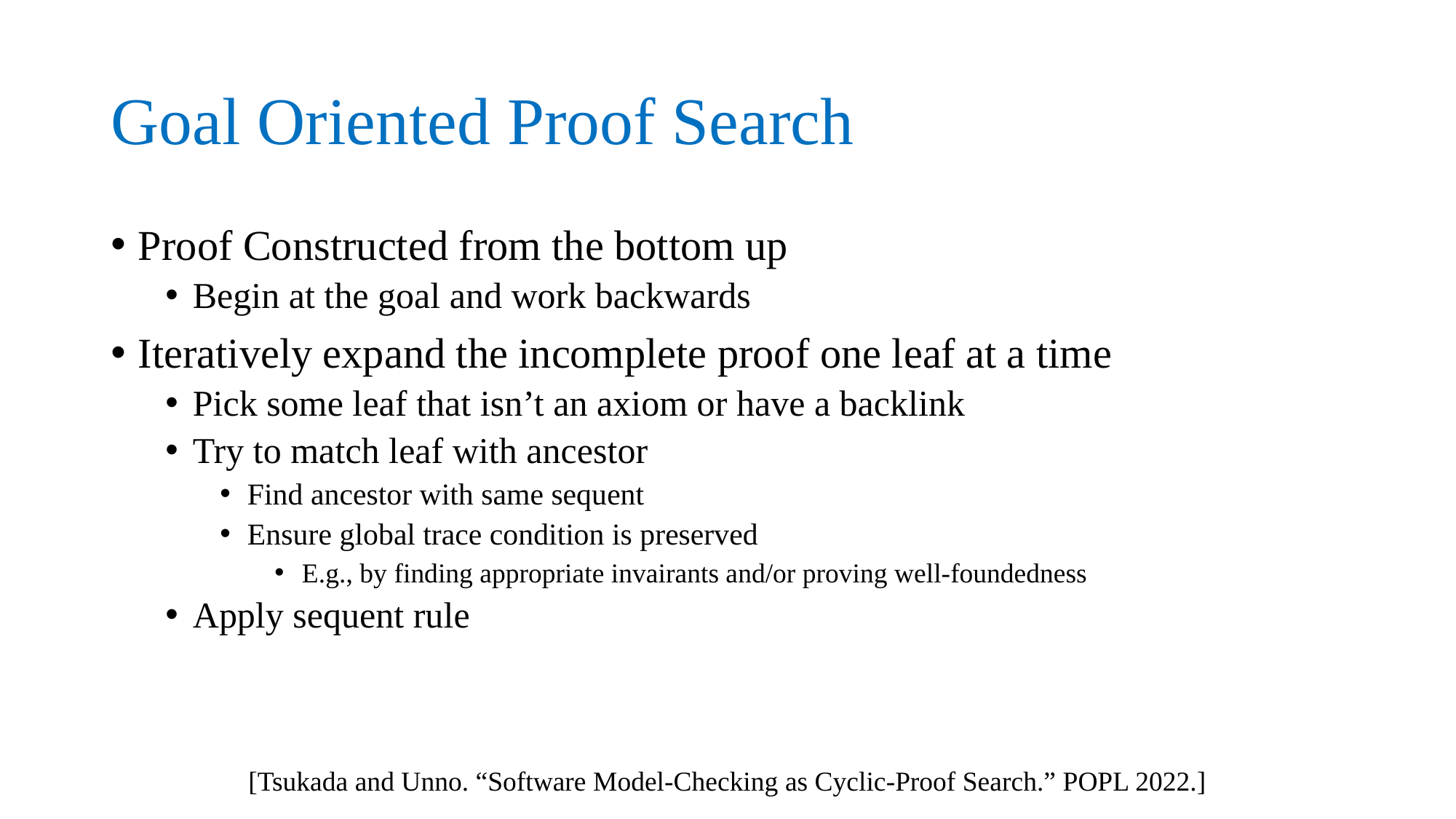

# Goal Oriented Proof Search
Proof Constructed from the bottom up
Begin at the goal and work backwards
Iteratively expand the incomplete proof one leaf at a time
Pick some leaf that isn’t an axiom or have a backlink
Try to match leaf with ancestor
Find ancestor with same sequent
Ensure global trace condition is preserved
E.g., by finding appropriate invairants and/or proving well-foundedness
Apply sequent rule

[Tsukada and Unno. “Software Model-Checking as Cyclic-Proof Search.” POPL 2022.]